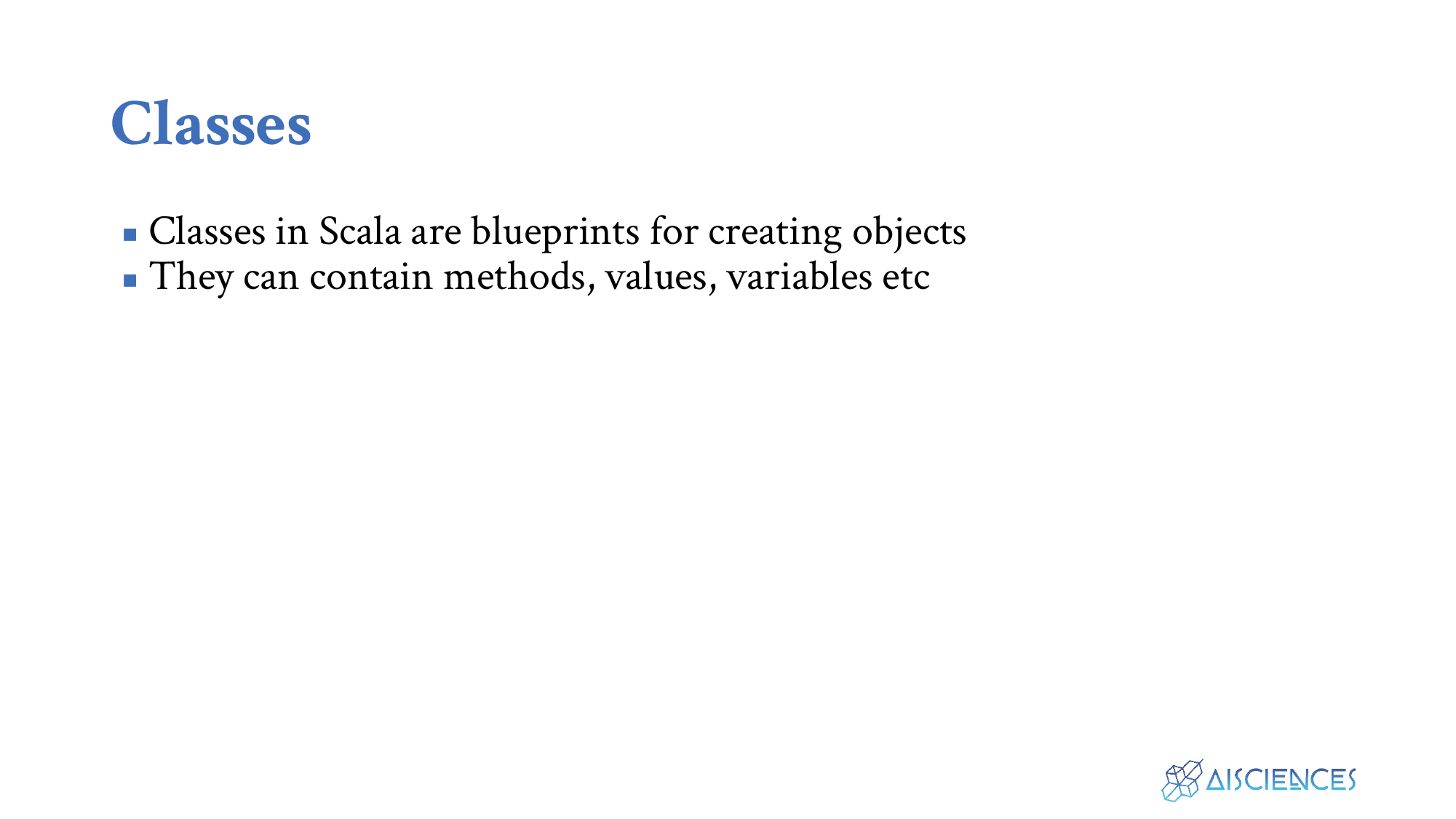

# Classes
Classes in Scala are blueprints for creating objects
They can contain methods, values, variables etc